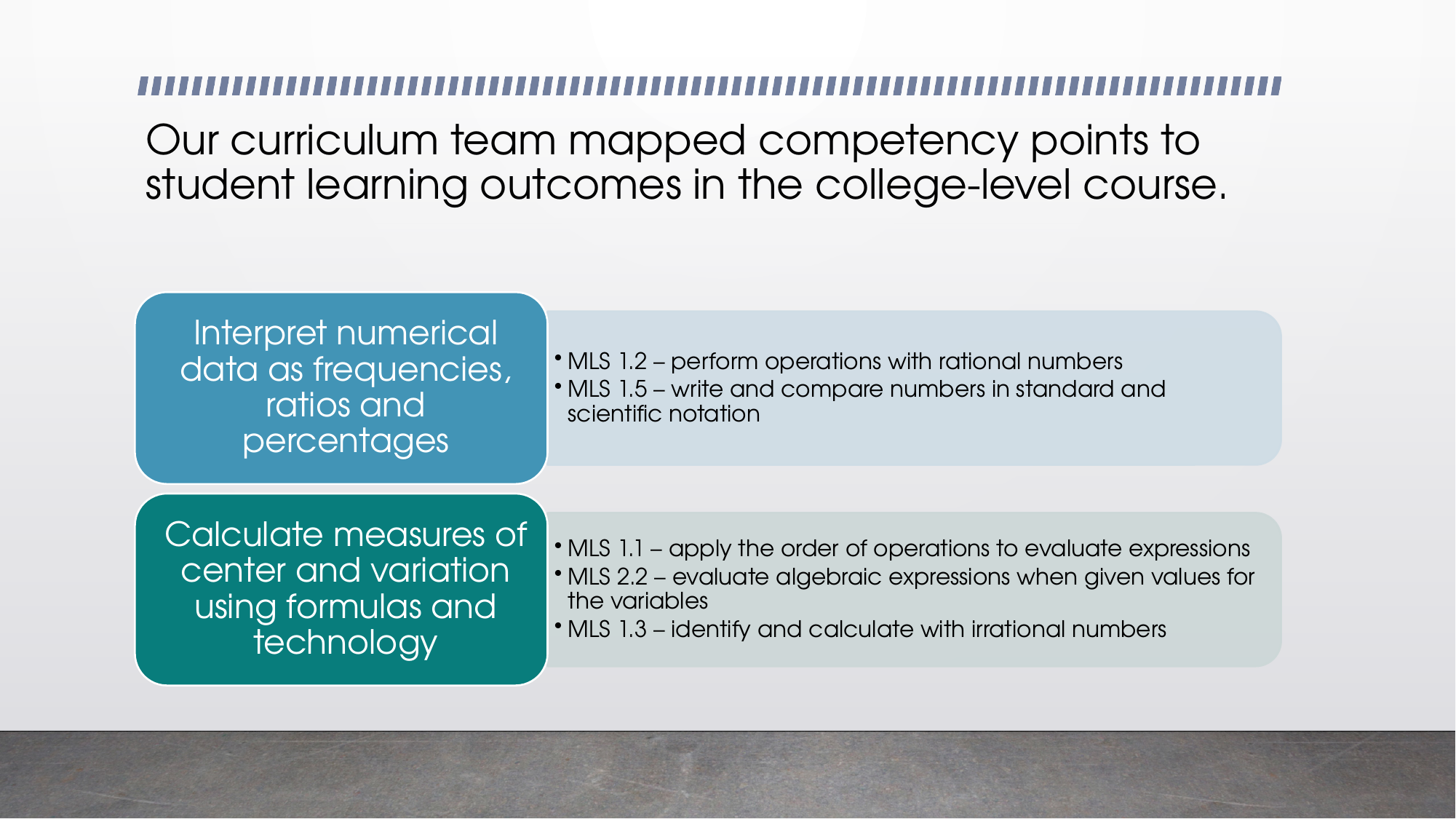

# Our curriculum team mapped competency points to student learning outcomes in the college-level course.
MLS 1.2 – perform operations with rational numbers
MLS 1.5 – write and compare numbers in standard and scientific notation
Interpret numerical data as frequencies, ratios and percentages
MLS 1.1 – apply the order of operations to evaluate expressions
MLS 2.2 – evaluate algebraic expressions when given values for the variables
MLS 1.3 – identify and calculate with irrational numbers
Calculate measures of center and variation using formulas and technology